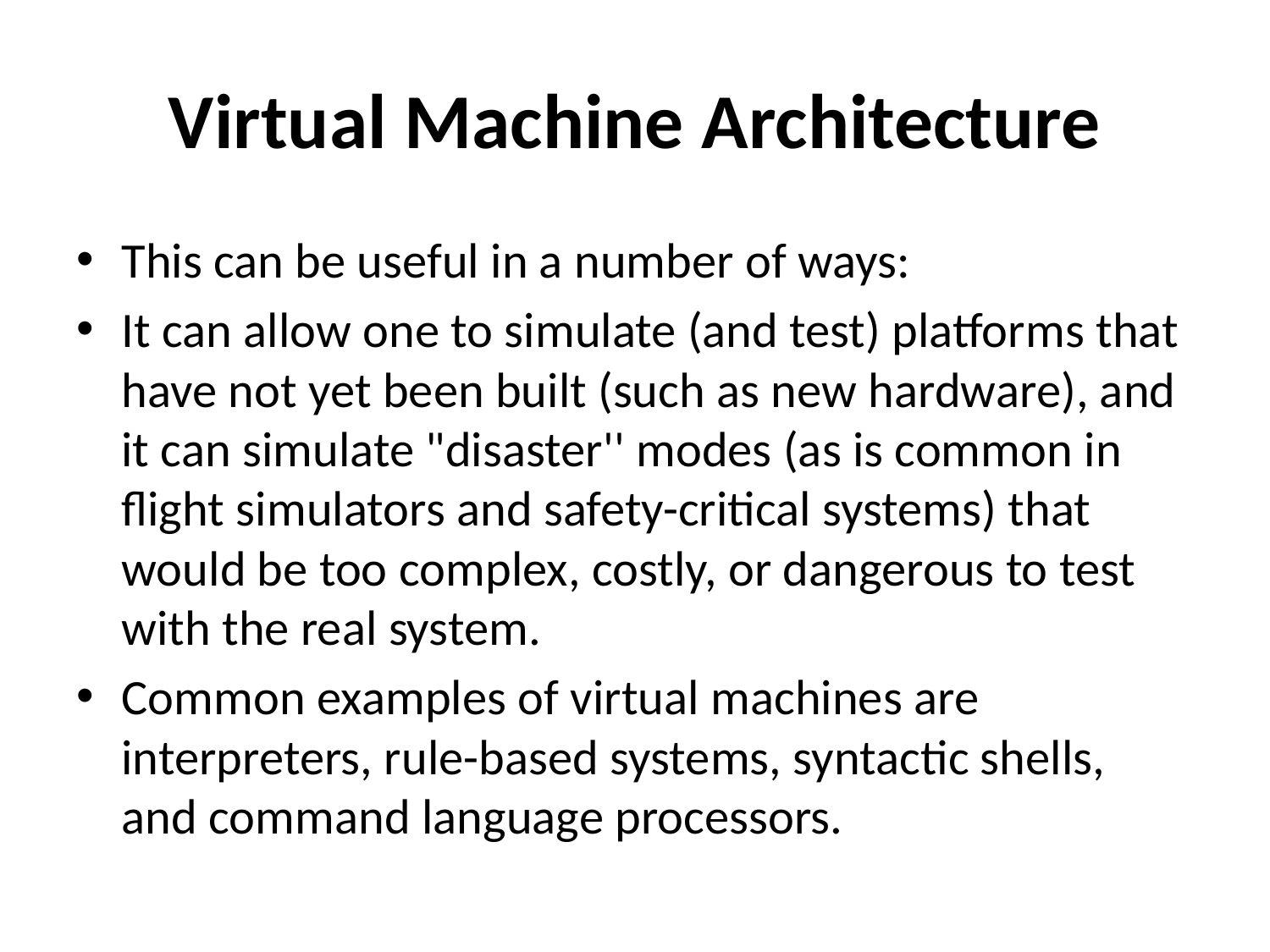

# Virtual Machine Architecture
This can be useful in a number of ways:
It can allow one to simulate (and test) platforms that have not yet been built (such as new hardware), and it can simulate "disaster'' modes (as is common in flight simulators and safety-critical systems) that would be too complex, costly, or dangerous to test with the real system.
Common examples of virtual machines are interpreters, rule-based systems, syntactic shells, and command language processors.